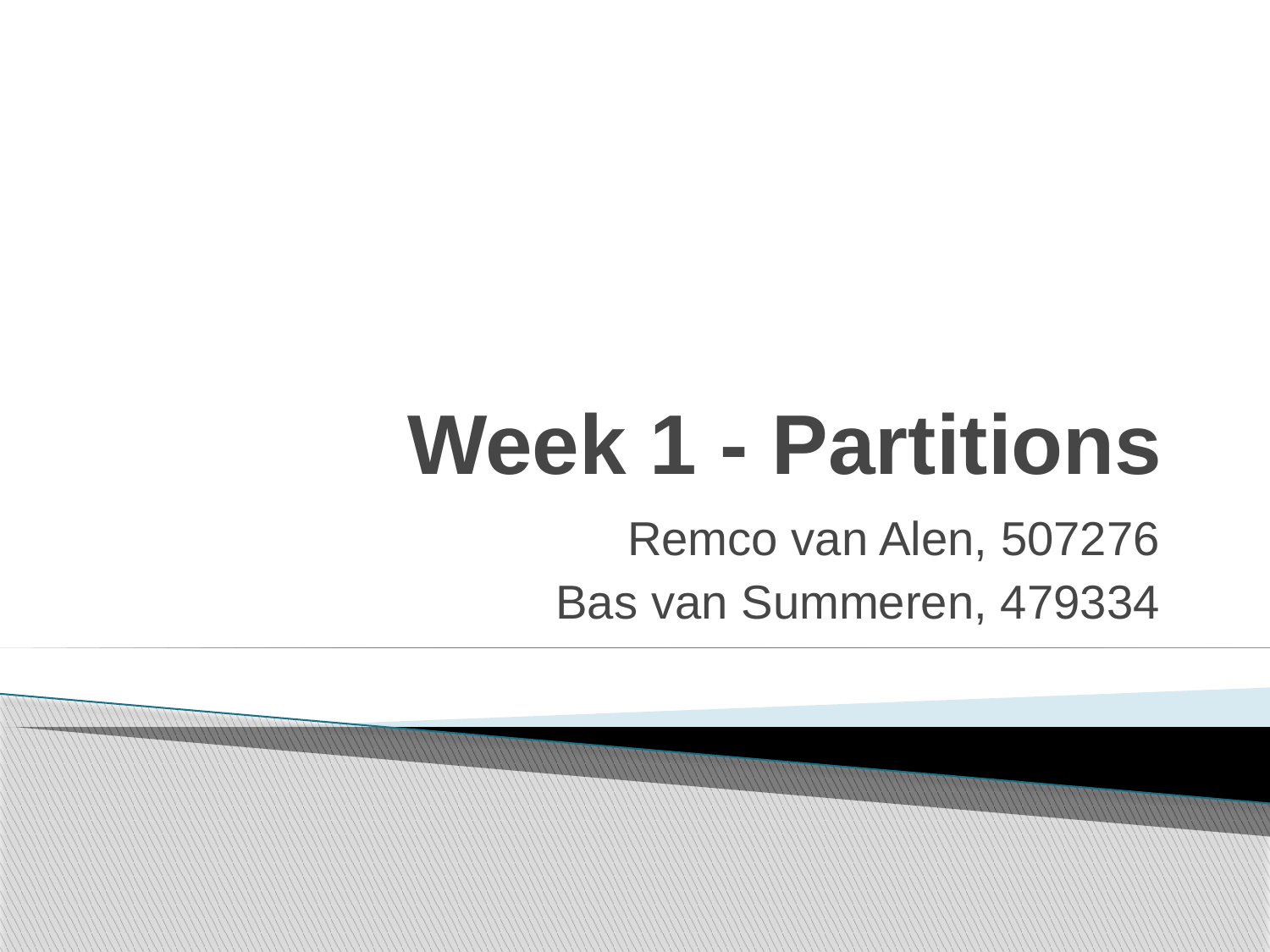

# Week 1 - Partitions
Remco van Alen, 507276
Bas van Summeren, 479334